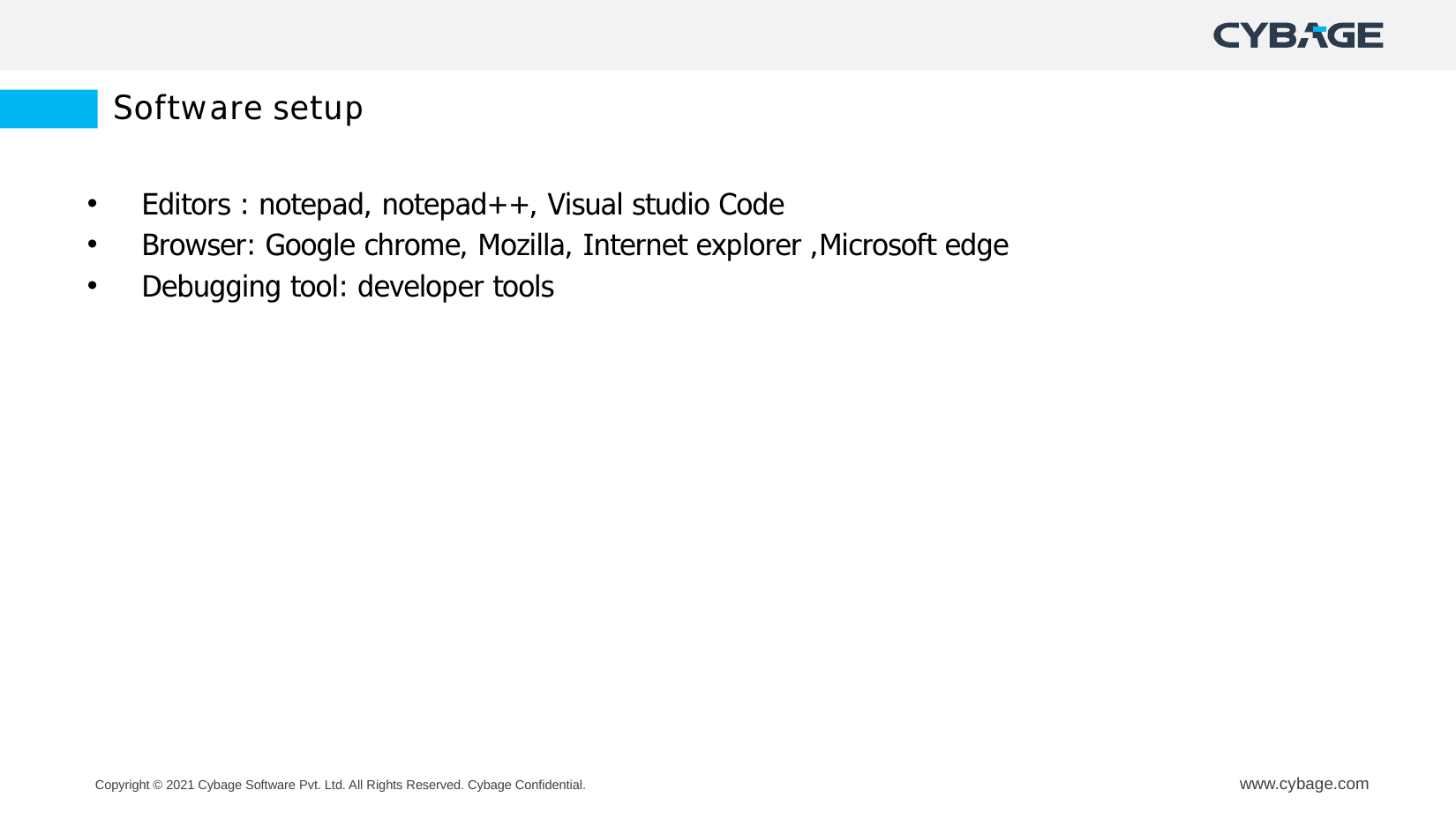

# Software setup
Editors : notepad, notepad++, Visual studio Code
Browser: Google chrome, Mozilla, Internet explorer ,Microsoft edge
Debugging tool: developer tools